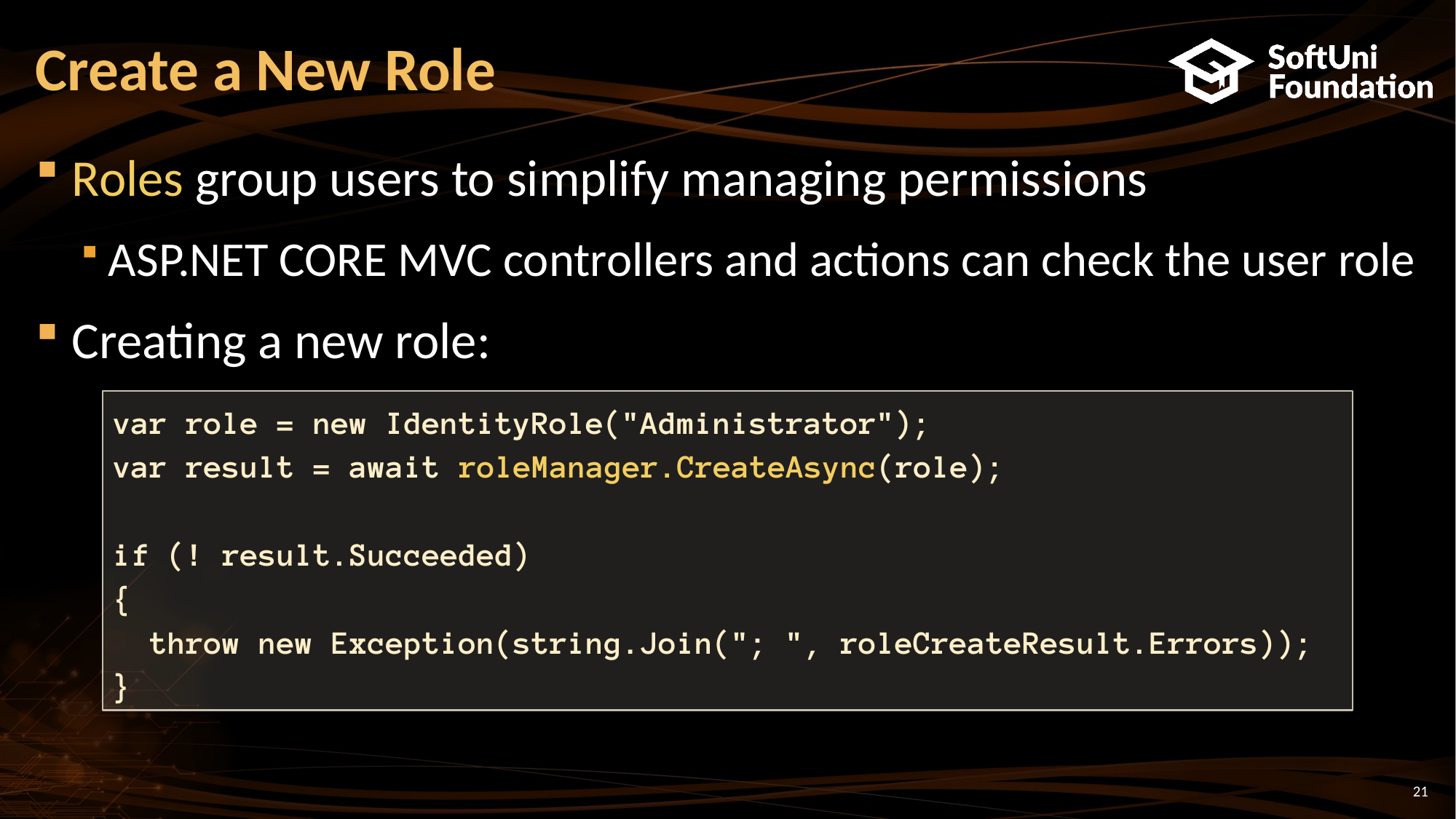

# Create a New Role
Roles group users to simplify managing permissions
ASP.NET CORE MVC controllers and actions can check the user role
Creating a new role:
var role = new IdentityRole("Administrator");
var result = await roleManager.CreateAsync(role);

if (! result.Succeeded)
{
  throw new Exception(string.Join("; ", roleCreateResult.Errors));
}
21